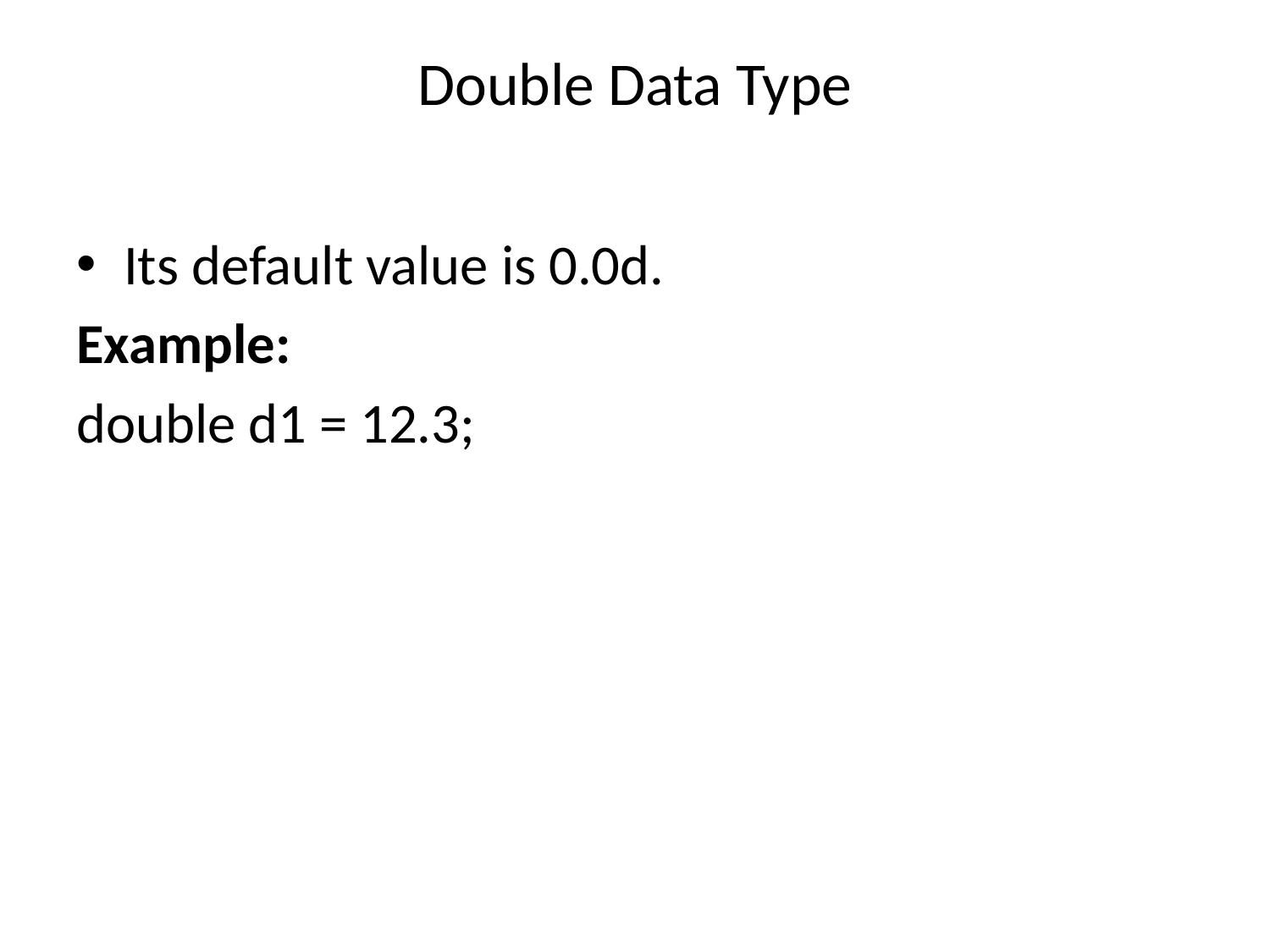

# Double Data Type
Its default value is 0.0d.
Example:
double d1 = 12.3;